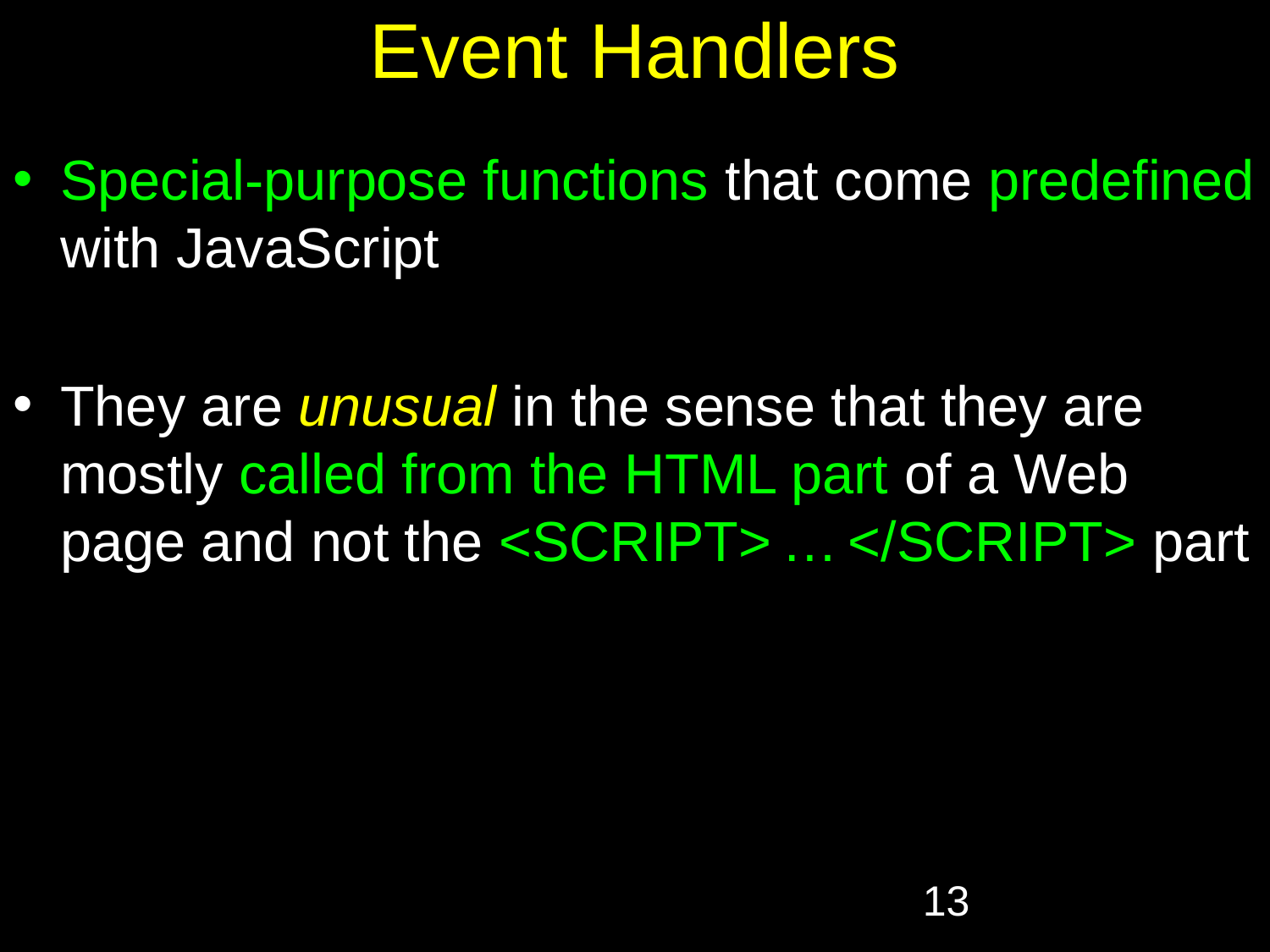

# Event Handlers
Special-purpose functions that come predefined with JavaScript

They are unusual in the sense that they are mostly called from the HTML part of a Web page and not the <SCRIPT> … </SCRIPT> part
13